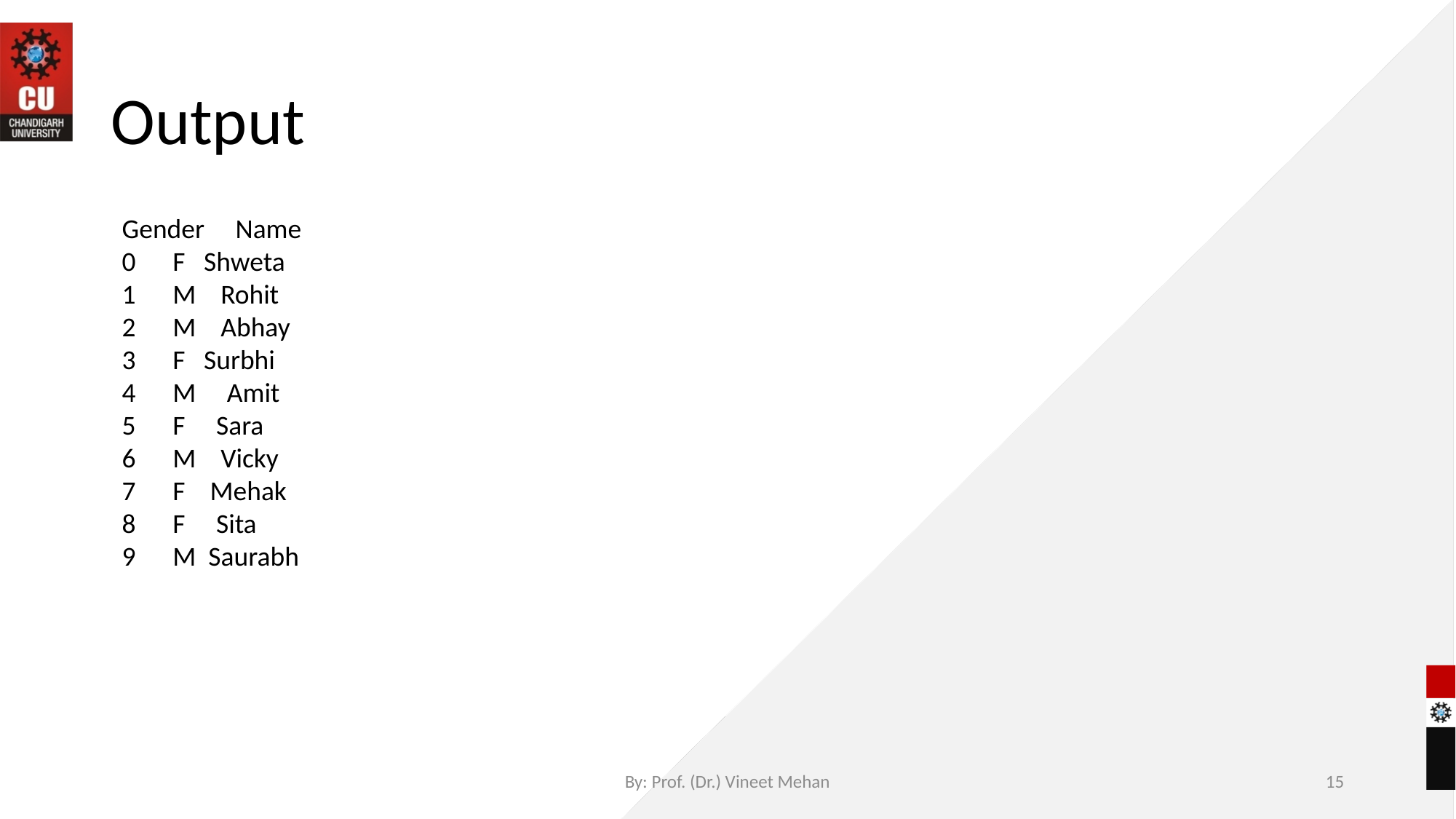

# Output
Gender     Name
0      F   Shweta
1      M    Rohit
2      M    Abhay
3      F   Surbhi
4      M     Amit
5      F     Sara
6      M    Vicky
7      F    Mehak
8      F     Sita
9      M  Saurabh
By: Prof. (Dr.) Vineet Mehan
15